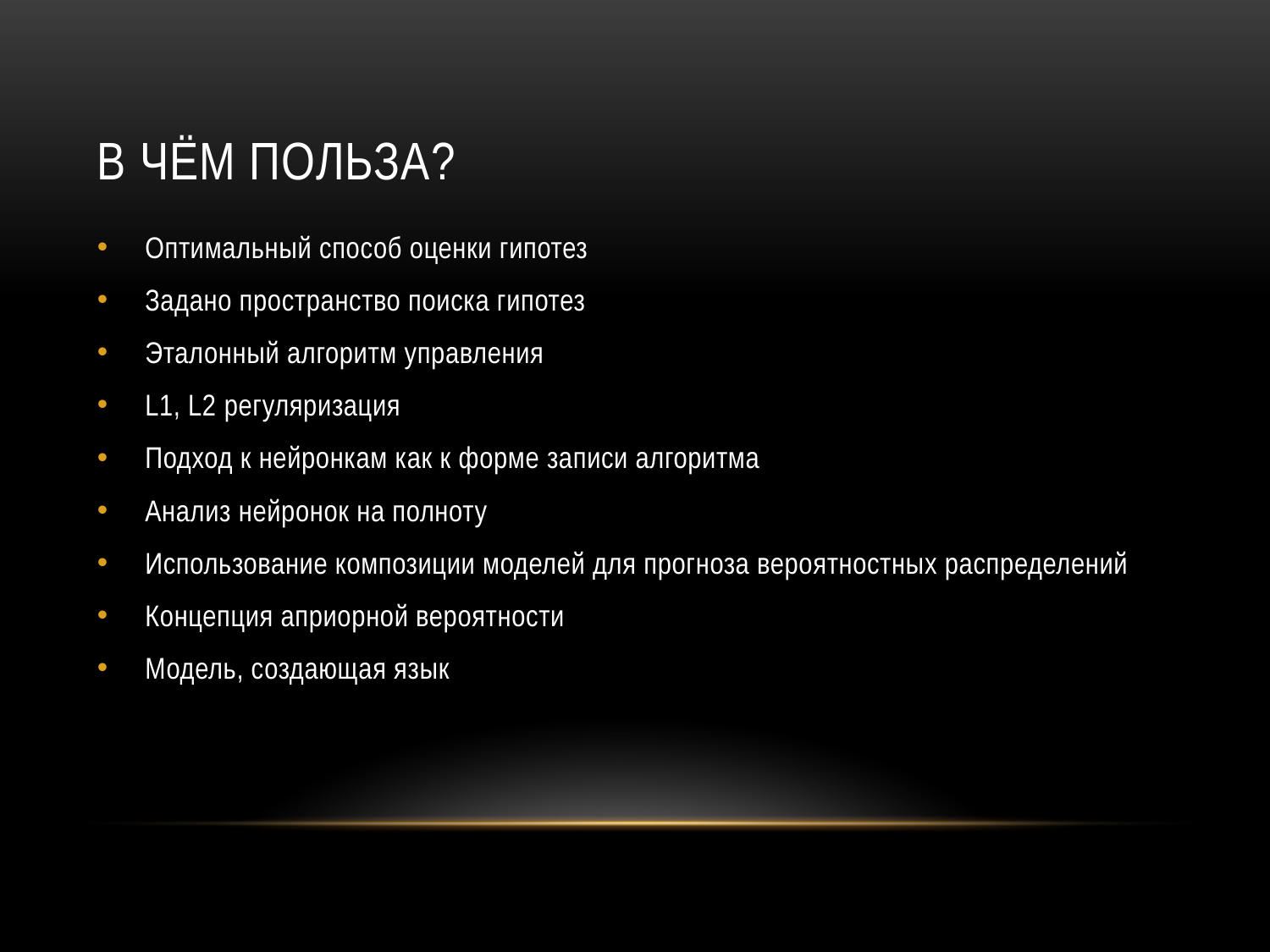

# В чём польза?
Оптимальный способ оценки гипотез
Задано пространство поиска гипотез
Эталонный алгоритм управления
L1, L2 регуляризация
Подход к нейронкам как к форме записи алгоритма
Анализ нейронок на полноту
Использование композиции моделей для прогноза вероятностных распределений
Концепция априорной вероятности
Модель, создающая язык